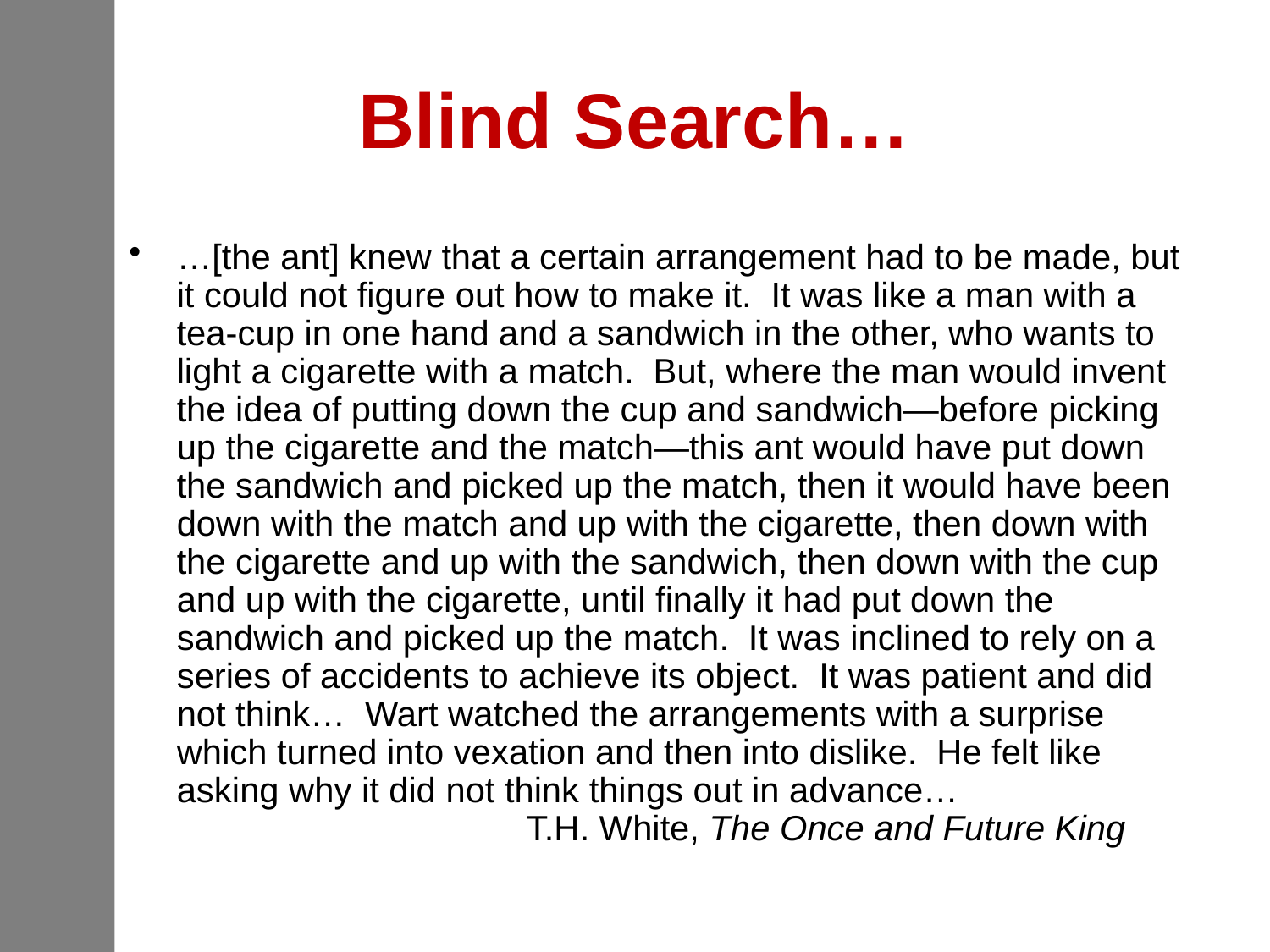

# Blind Search…
…[the ant] knew that a certain arrangement had to be made, but it could not figure out how to make it.  It was like a man with a tea-cup in one hand and a sandwich in the other, who wants to light a cigarette with a match.  But, where the man would invent the idea of putting down the cup and sandwich—before picking up the cigarette and the match—this ant would have put down the sandwich and picked up the match, then it would have been down with the match and up with the cigarette, then down with the cigarette and up with the sandwich, then down with the cup and up with the cigarette, until finally it had put down the sandwich and picked up the match.  It was inclined to rely on a series of accidents to achieve its object.  It was patient and did not think…  Wart watched the arrangements with a surprise which turned into vexation and then into dislike.  He felt like asking why it did not think things out in advance…
                                    T.H. White, The Once and Future King